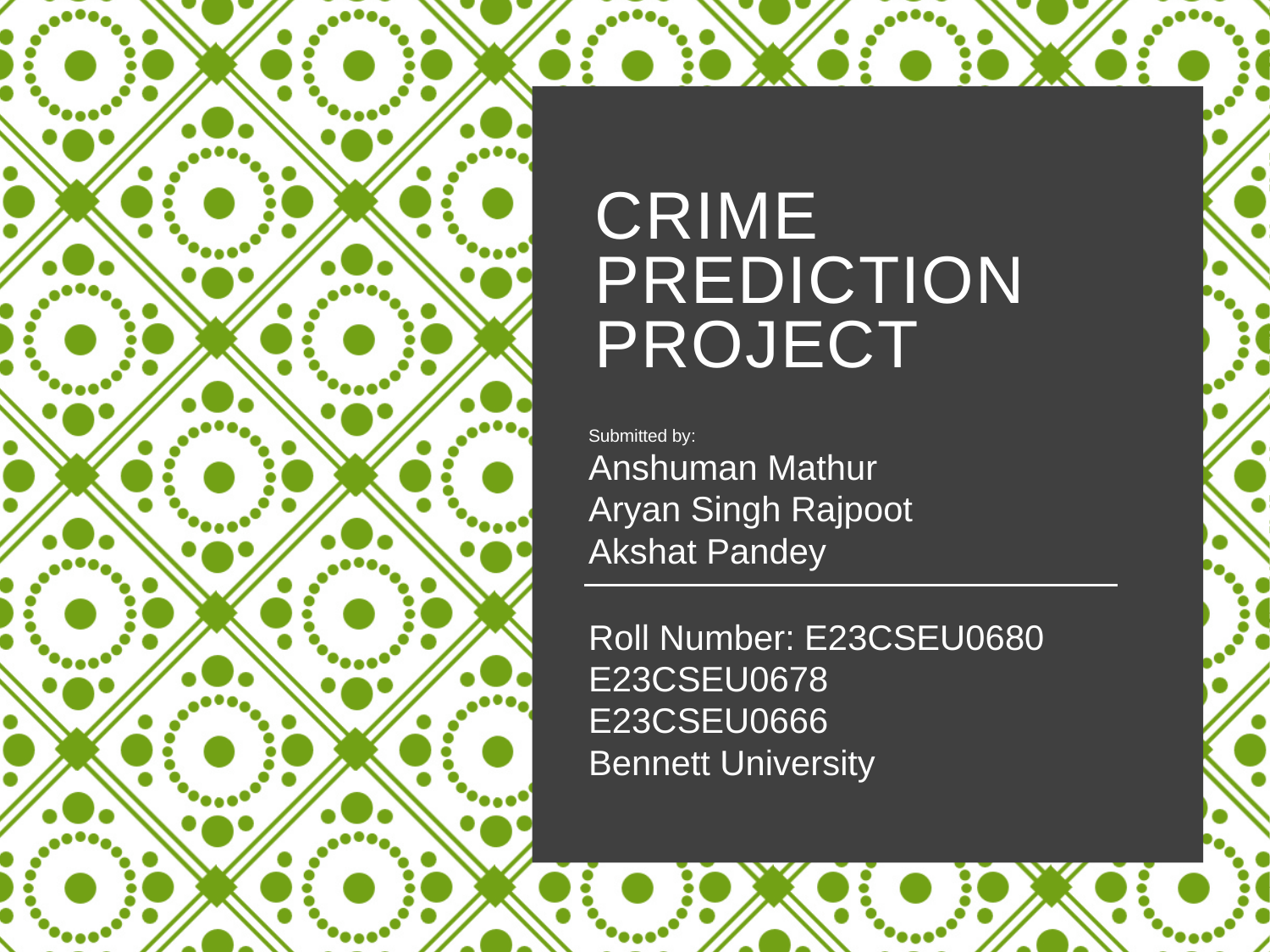

# Crime Prediction Project
Submitted by:
Anshuman Mathur
Aryan Singh Rajpoot
Akshat Pandey

Roll Number: E23CSEU0680
E23CSEU0678
E23CSEU0666
Bennett University